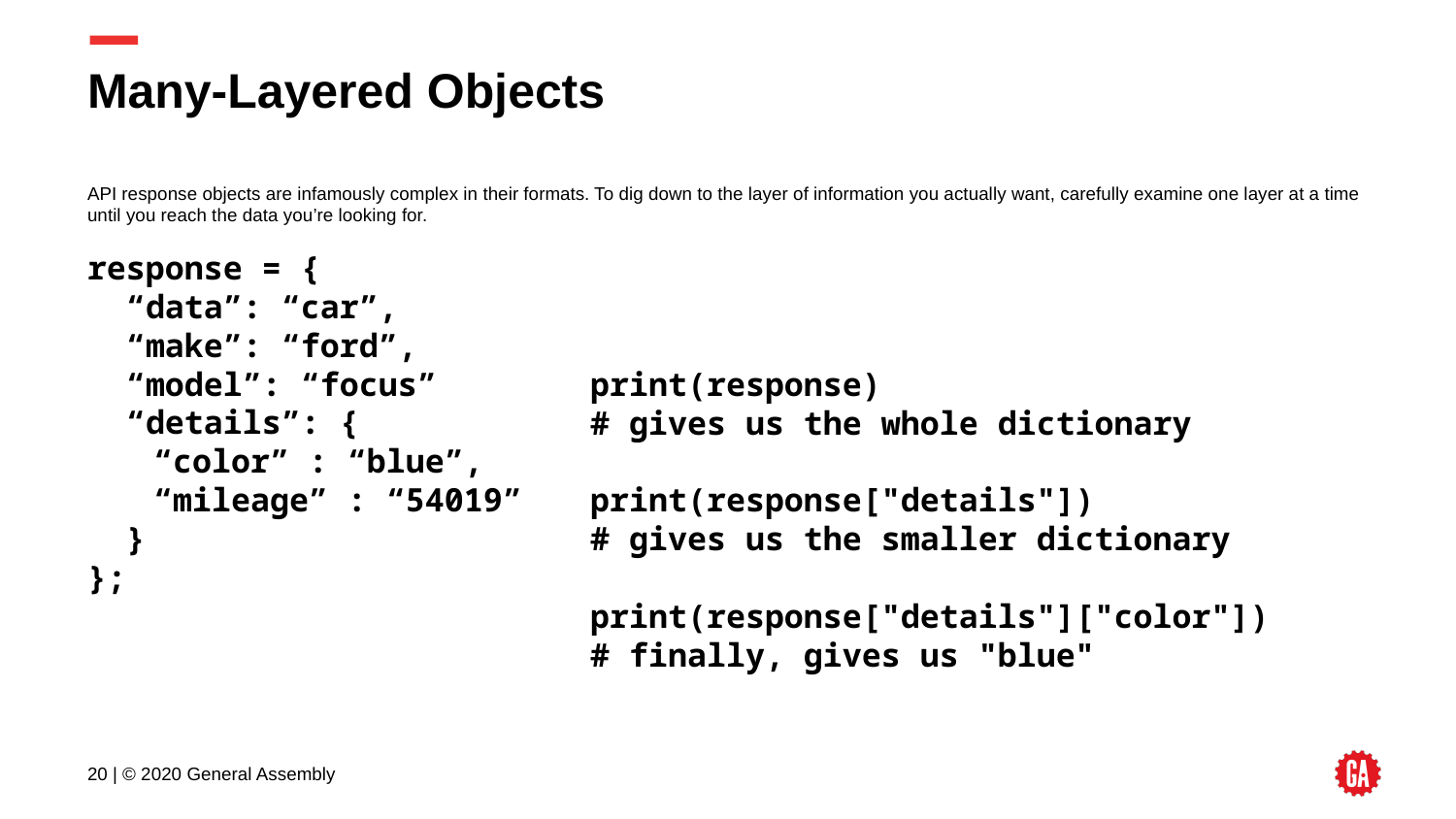

# Many-Layered Objects
API response objects are infamously complex in their formats. To dig down to the layer of information you actually want, carefully examine one layer at a time until you reach the data you’re looking for.

response = {
  “data”: “car”,
  “make”: “ford”,
  “model”: “focus”
  “details”: {
  “color” : “blue”,
  “mileage” : “54019”
  }
};

print(response)
# gives us the whole dictionary

print(response["details"])
# gives us the smaller dictionary

print(response["details"]["color"])
# finally, gives us "blue"
20 | © 2020 General Assembly